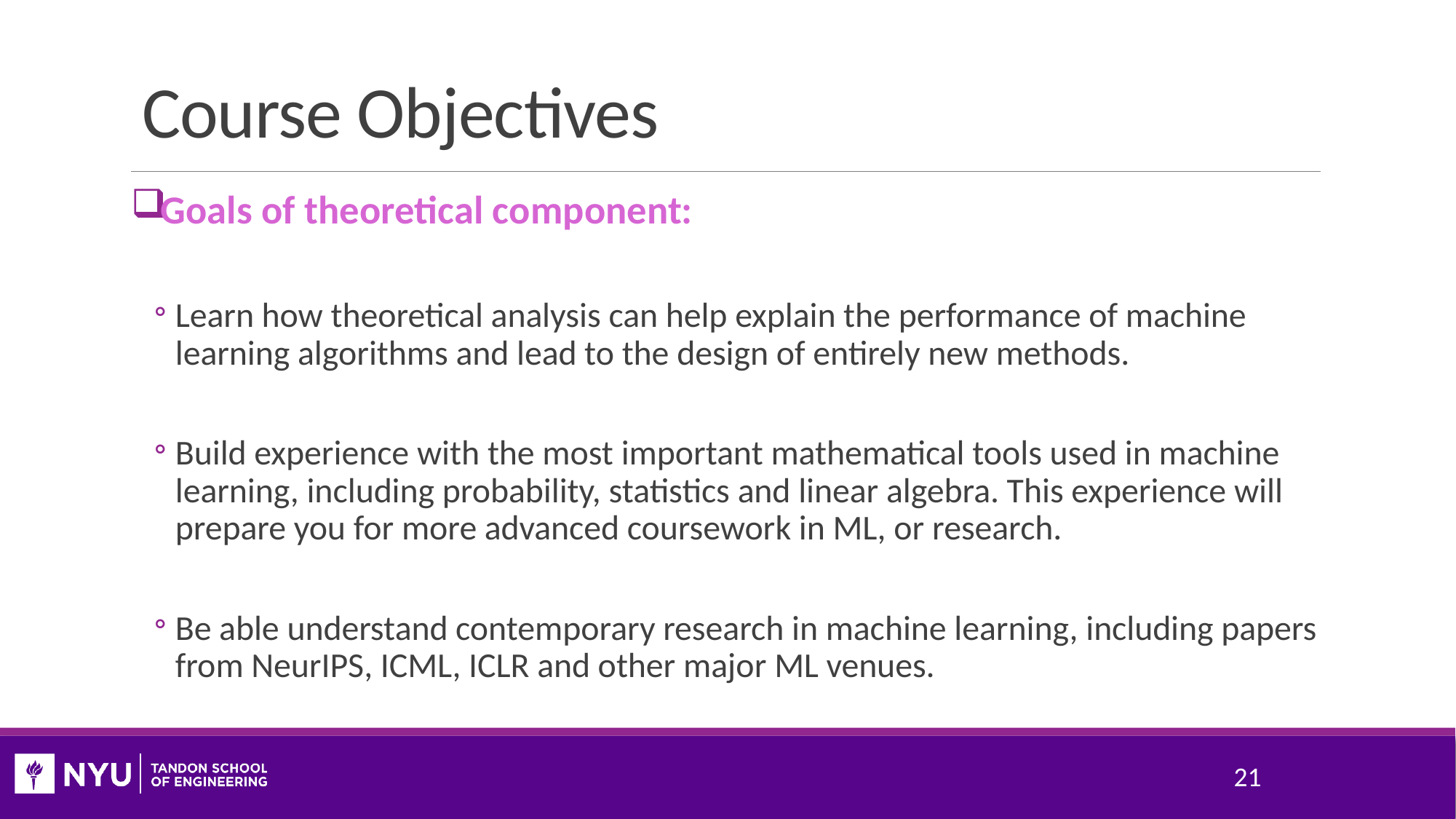

# Course Objectives
Goals of theoretical component:

Learn how theoretical analysis can help explain the performance of machine learning algorithms and lead to the design of entirely new methods.

Build experience with the most important mathematical tools used in machine learning, including probability, statistics and linear algebra. This experience will prepare you for more advanced coursework in ML, or research.

Be able understand contemporary research in machine learning, including papers from NeurIPS, ICML, ICLR and other major ML venues.
21